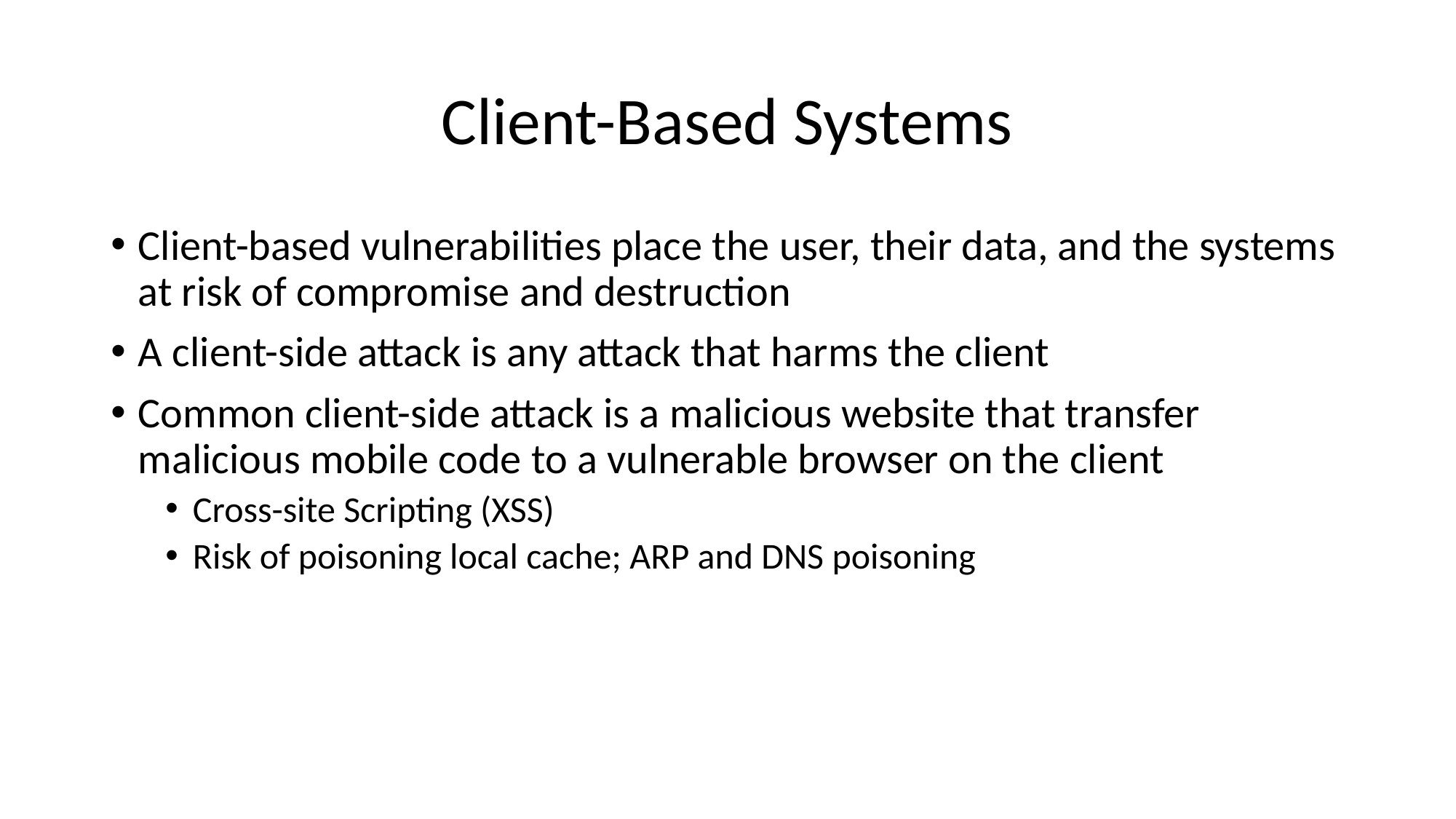

# Client-Based Systems
Client-based vulnerabilities place the user, their data, and the systems at risk of compromise and destruction
A client-side attack is any attack that harms the client
Common client-side attack is a malicious website that transfer malicious mobile code to a vulnerable browser on the client
Cross-site Scripting (XSS)
Risk of poisoning local cache; ARP and DNS poisoning